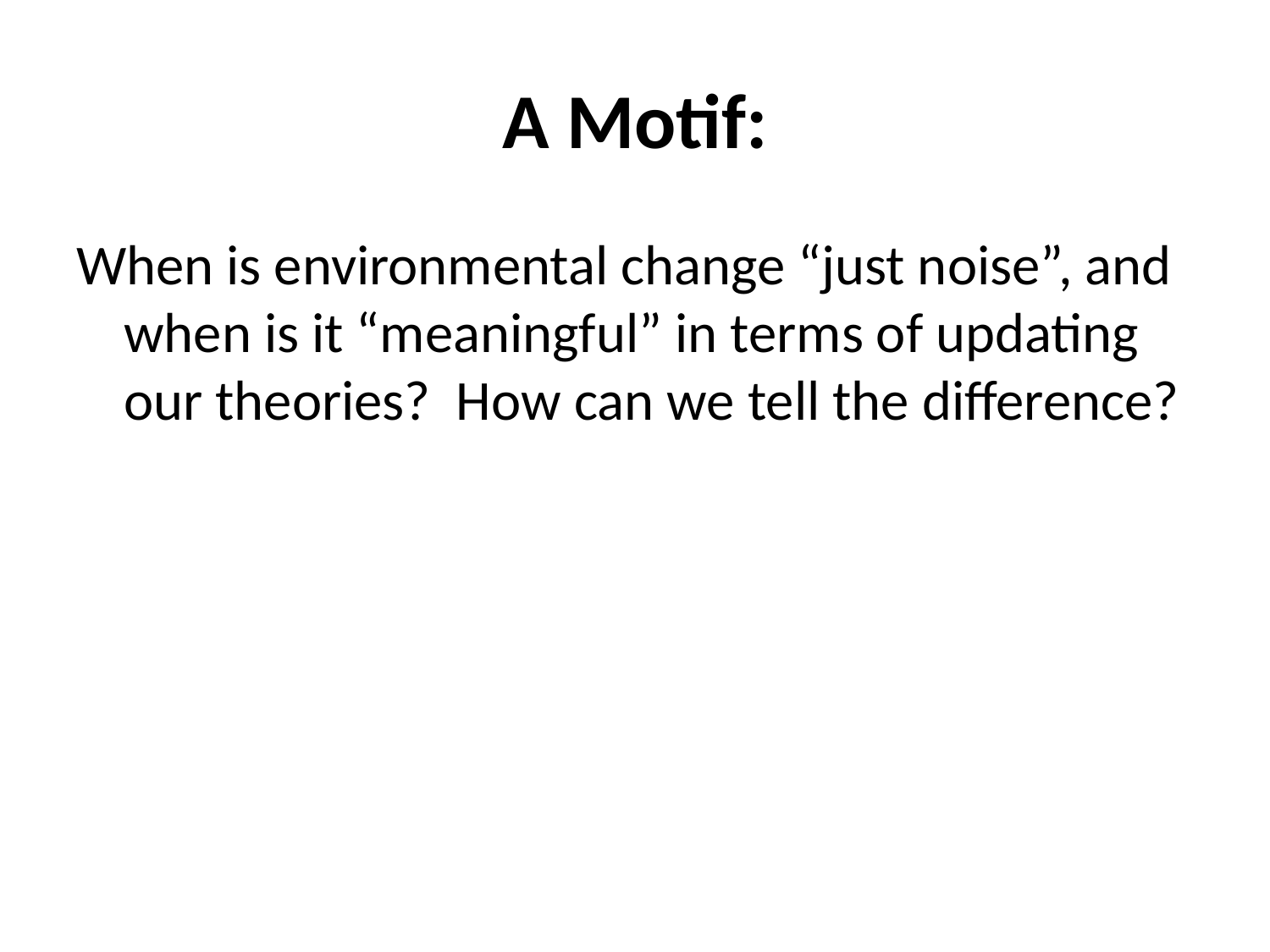

# A Motif:
When is environmental change “just noise”, and when is it “meaningful” in terms of updating our theories?  How can we tell the difference?